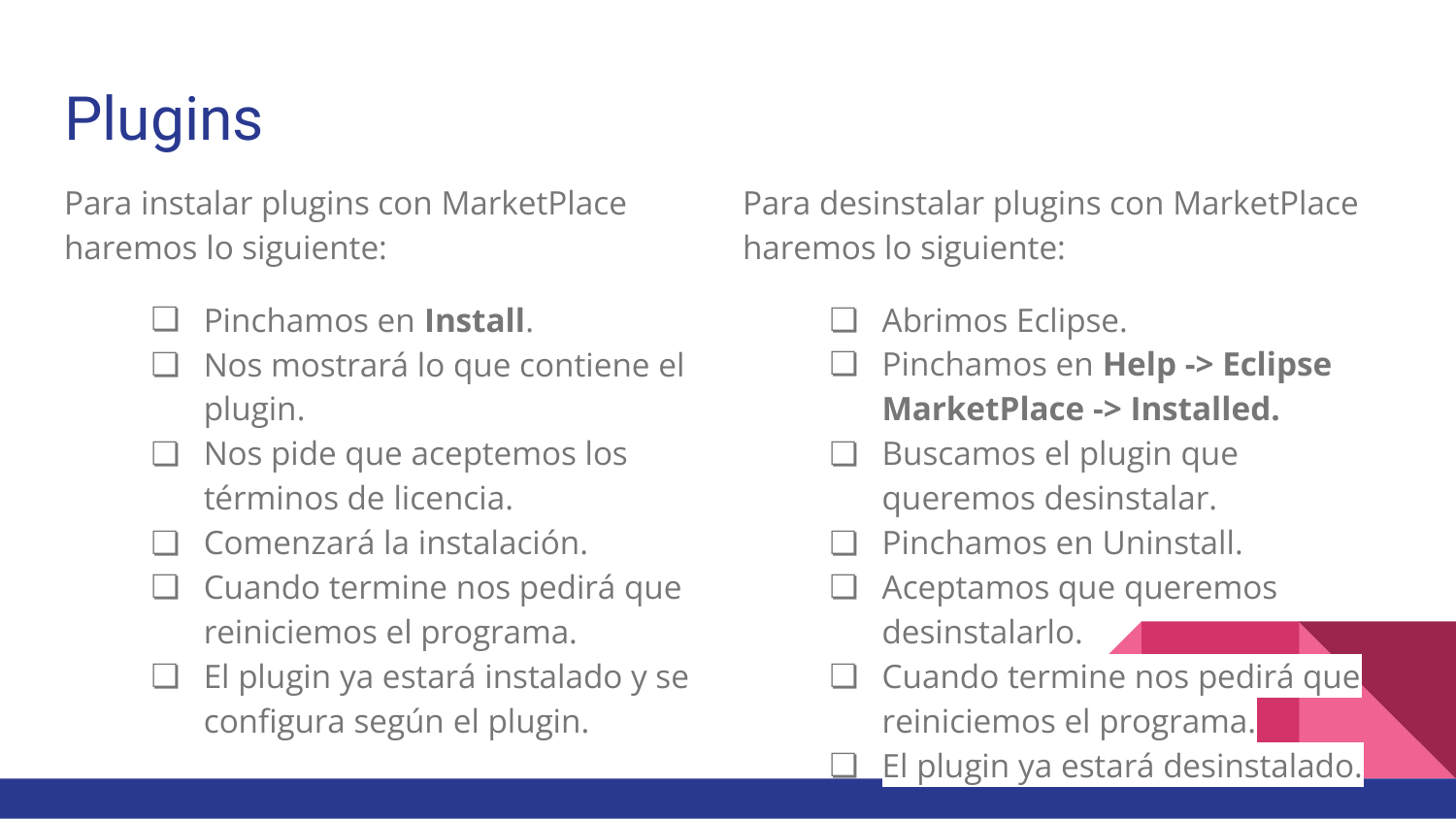

# Plugins
Para instalar plugins con MarketPlace haremos lo siguiente:
Pinchamos en Install.
Nos mostrará lo que contiene el plugin.
Nos pide que aceptemos los términos de licencia.
Comenzará la instalación.
Cuando termine nos pedirá que reiniciemos el programa.
El plugin ya estará instalado y se configura según el plugin.

Para desinstalar plugins con MarketPlace haremos lo siguiente:
Abrimos Eclipse.
Pinchamos en Help -> Eclipse MarketPlace -> Installed.
Buscamos el plugin que queremos desinstalar.
Pinchamos en Uninstall.
Aceptamos que queremos desinstalarlo.
Cuando termine nos pedirá que reiniciemos el programa.
El plugin ya estará desinstalado.